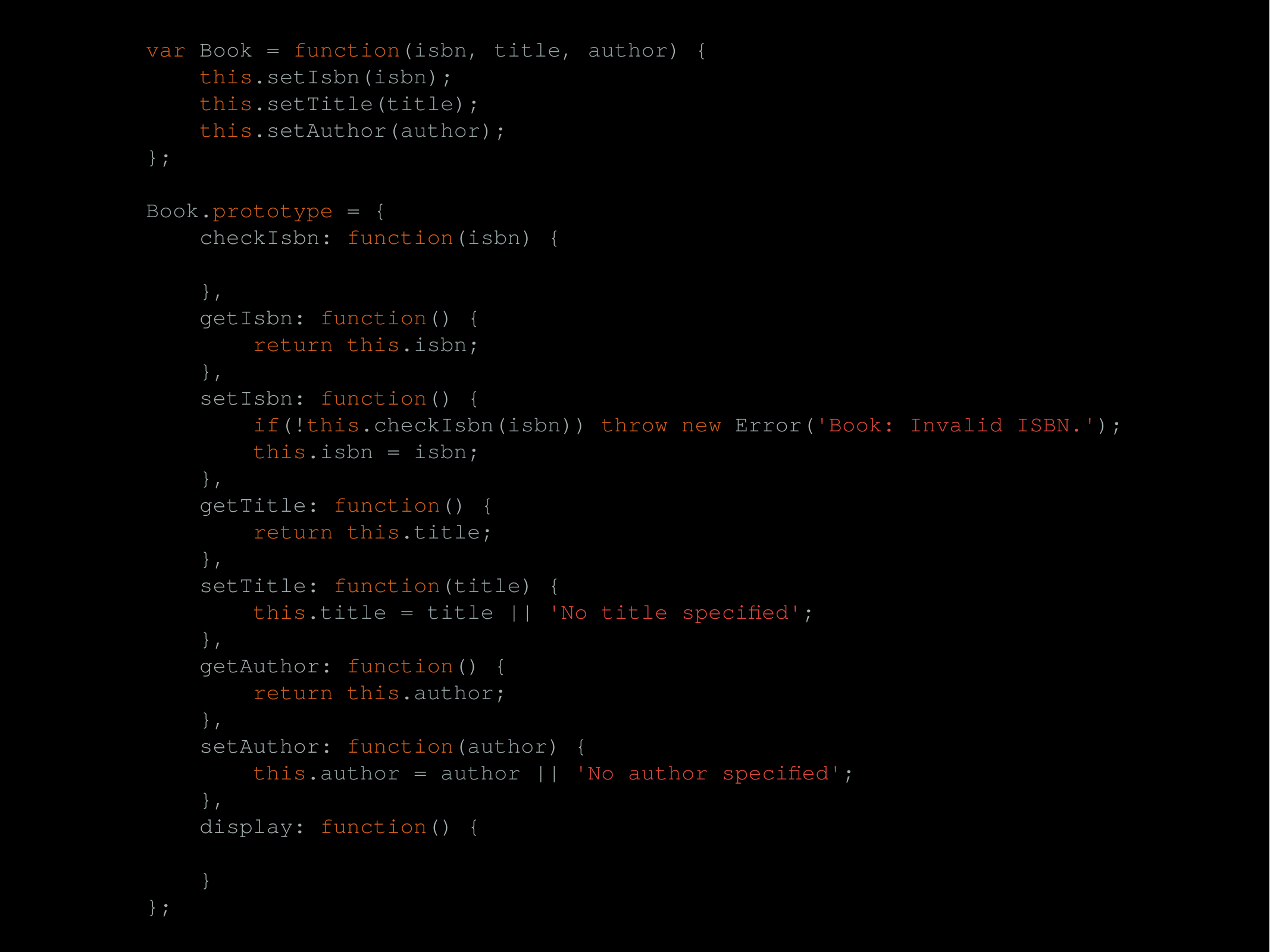

var Book = function(isbn, title, author) {
    this.setIsbn(isbn);
    this.setTitle(title);
    this.setAuthor(author);
};

Book.prototype = {
    checkIsbn: function(isbn) {

    },
    getIsbn: function() {
        return this.isbn;
    },
    setIsbn: function() {
        if(!this.checkIsbn(isbn)) throw new Error('Book: Invalid ISBN.');
        this.isbn = isbn;
    },
    getTitle: function() {
        return this.title;
    },
    setTitle: function(title) {
        this.title = title || 'No title specified';
    },
    getAuthor: function() {
        return this.author;
    },
    setAuthor: function(author) {
        this.author = author || 'No author specified';
    },
    display: function() {

    }
};